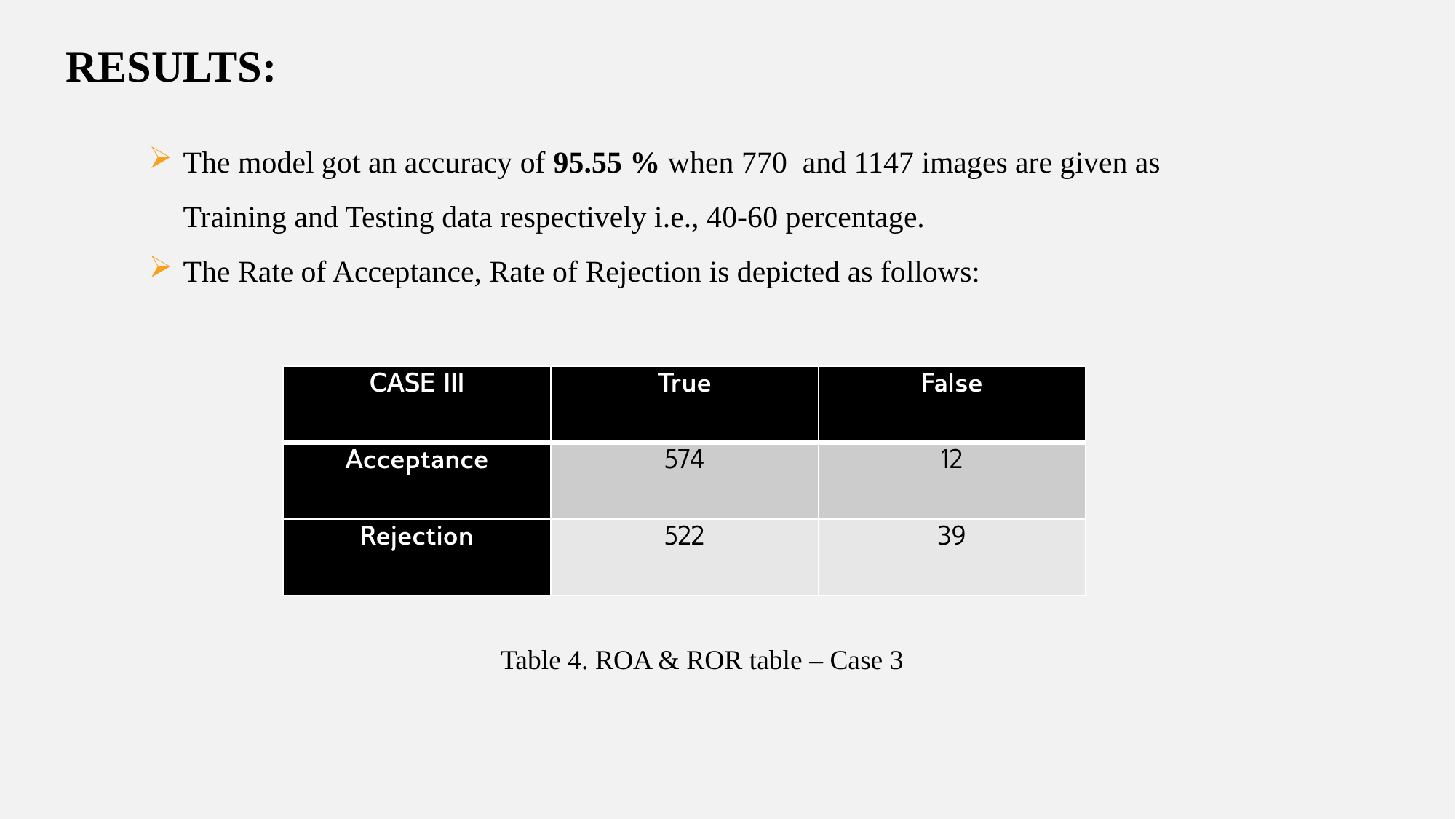

RESULTS:
The model got an accuracy of 95.55 % when 770  and 1147 images are given as Training and Testing data respectively i.e., 40-60 percentage.
The Rate of Acceptance, Rate of Rejection is depicted as follows:

| CASE III | True | False |
| --- | --- | --- |
| Acceptance | 574 | 12 |
| Rejection | 522 | 39 |
Table 4. ROA & ROR table – Case 3